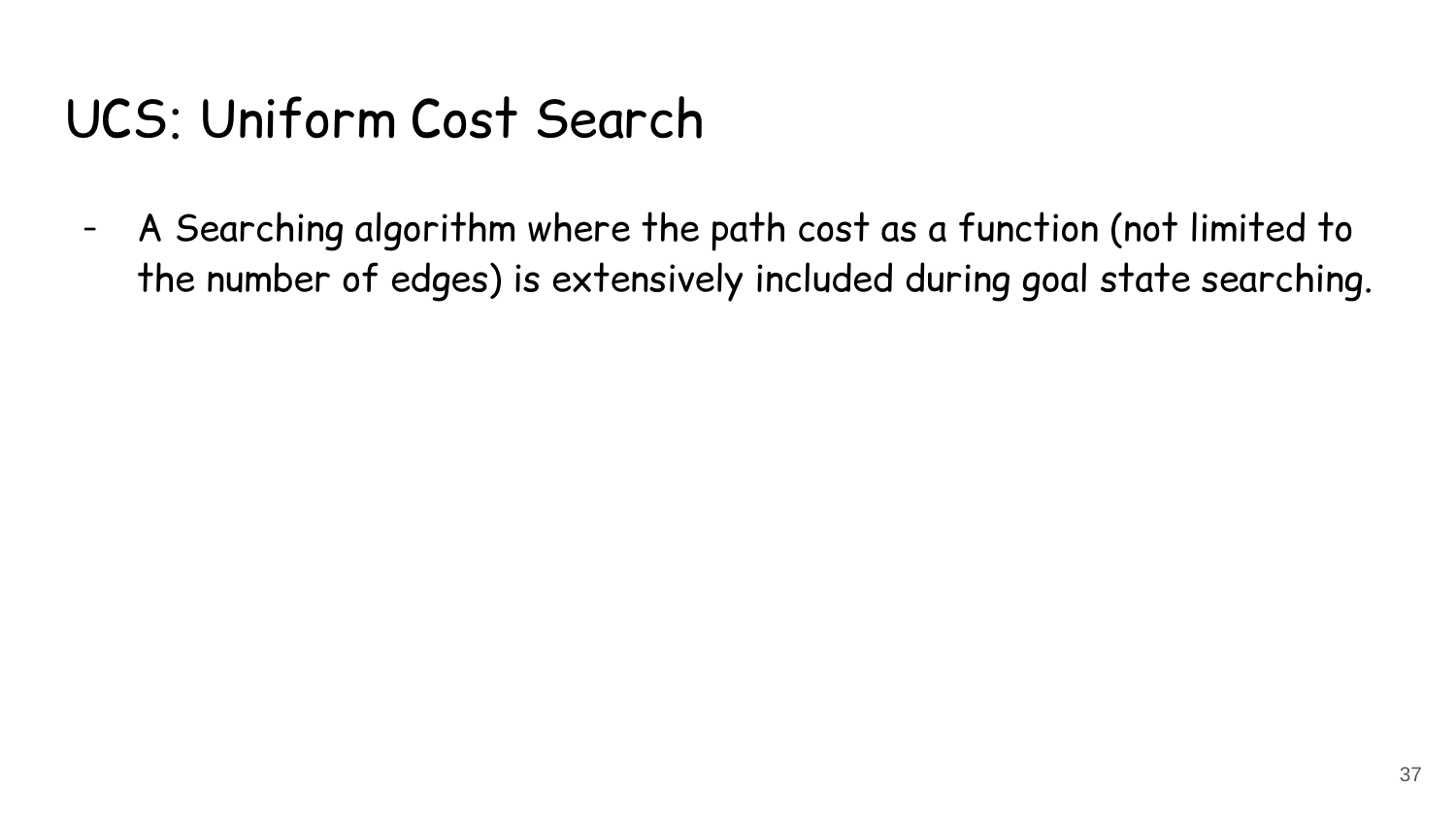

# UCS: Uniform Cost Search
A Searching algorithm where the path cost as a function (not limited to the number of edges) is extensively included during goal state searching.

37